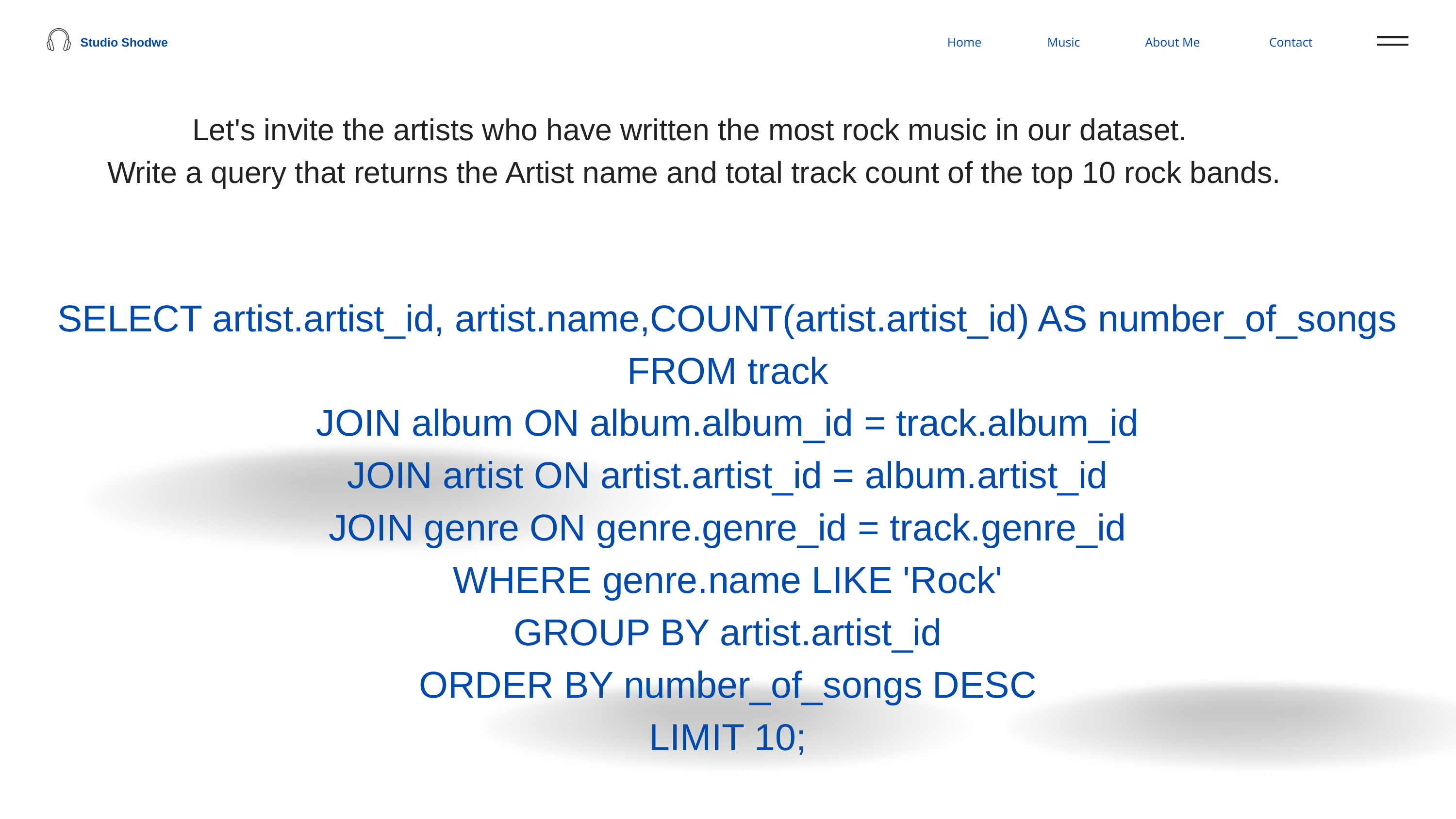

Studio Shodwe
Home
Music
About Me
Contact

Let's invite the artists who have written the most rock music in our dataset.
Write a query that returns the Artist name and total track count of the top 10 rock bands.
SELECT artist.artist_id, artist.name,COUNT(artist.artist_id) AS number_of_songs
FROM track
JOIN album ON album.album_id = track.album_id
JOIN artist ON artist.artist_id = album.artist_id
JOIN genre ON genre.genre_id = track.genre_id
WHERE genre.name LIKE 'Rock'
GROUP BY artist.artist_id
ORDER BY number_of_songs DESC
LIMIT 10;